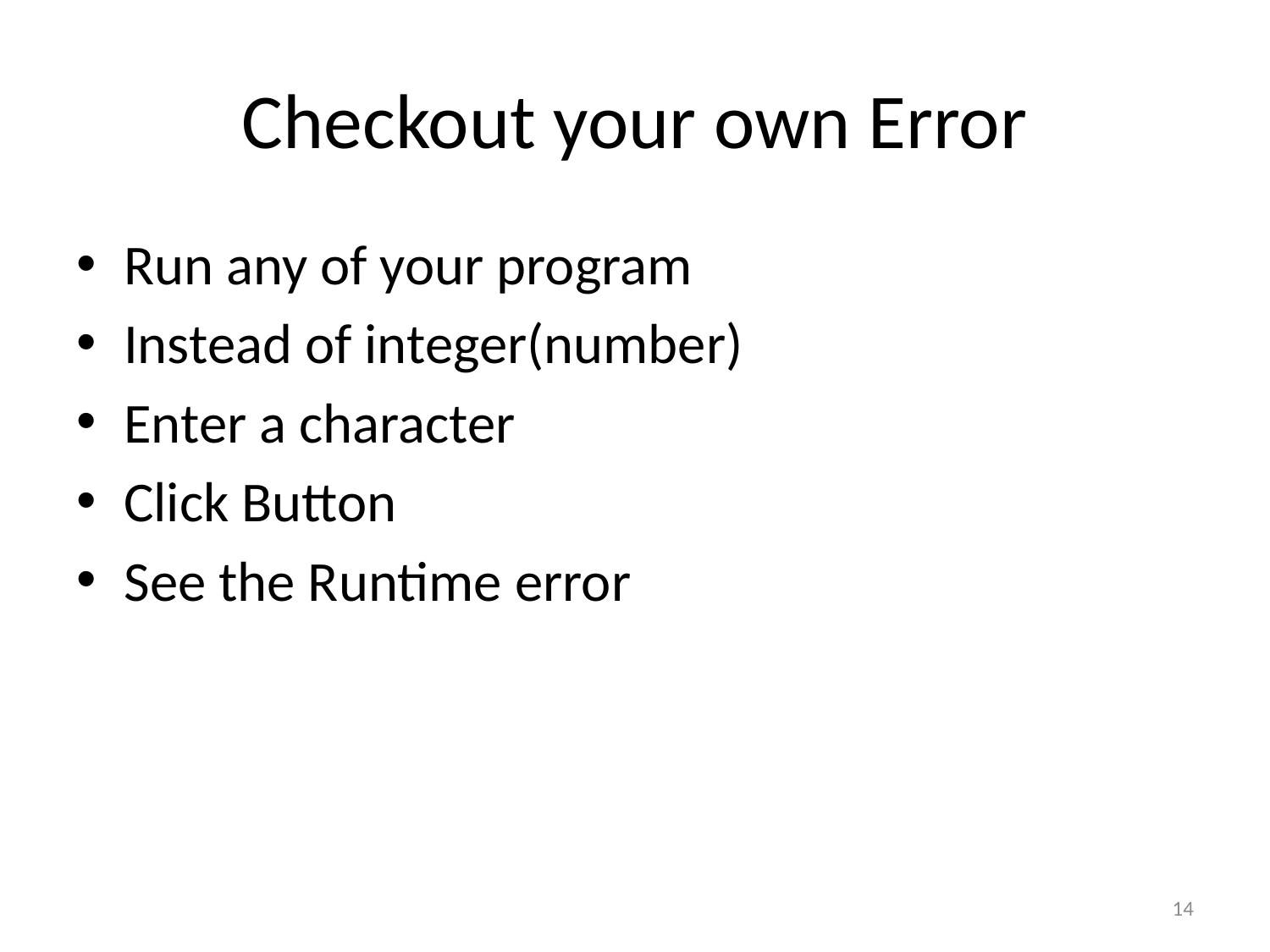

# Checkout your own Error
Run any of your program
Instead of integer(number)
Enter a character
Click Button
See the Runtime error
14